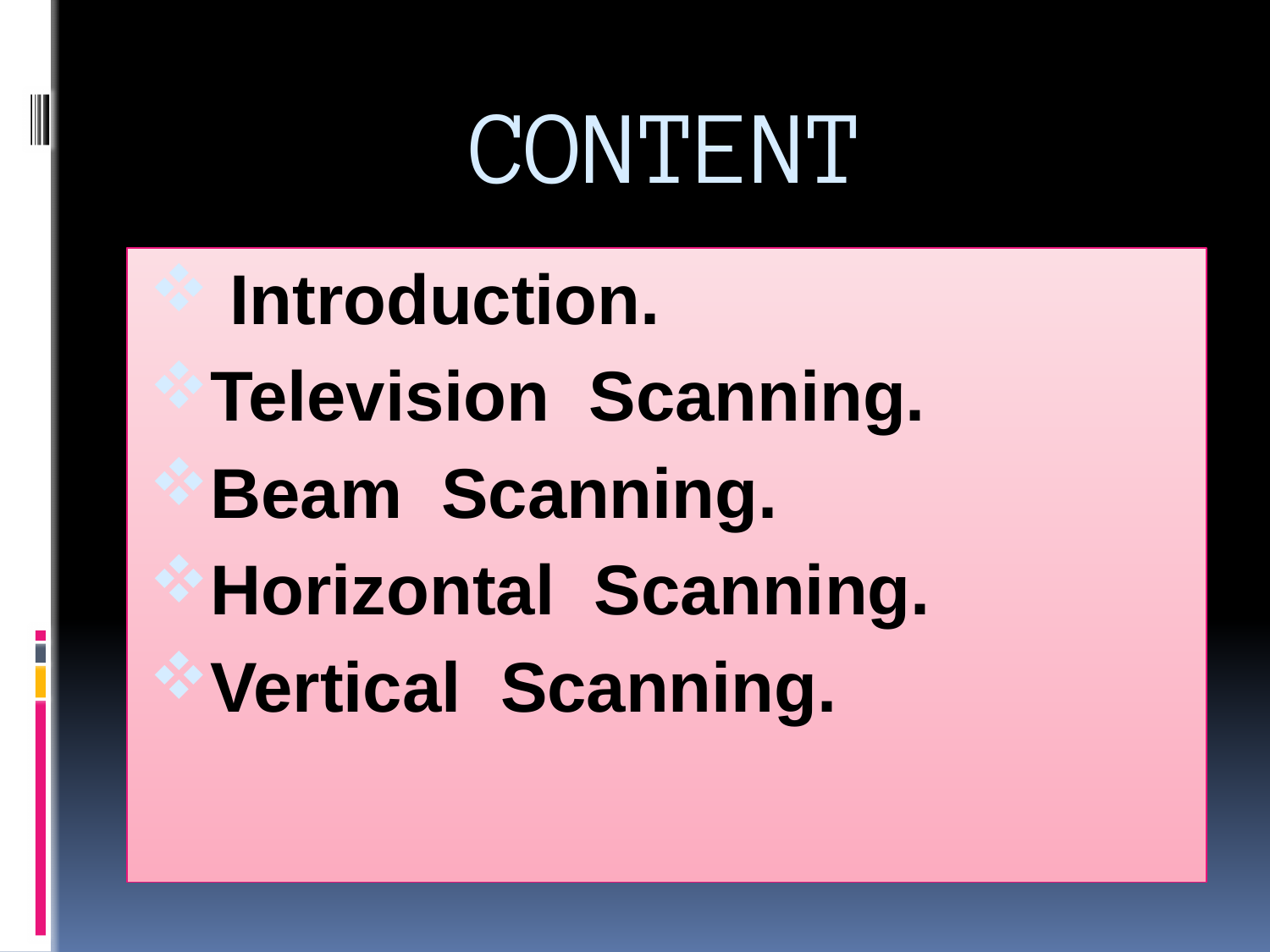

# CONTENT
 Introduction.
Television  Scanning.
Beam  Scanning.
Horizontal  Scanning.
Vertical  Scanning.